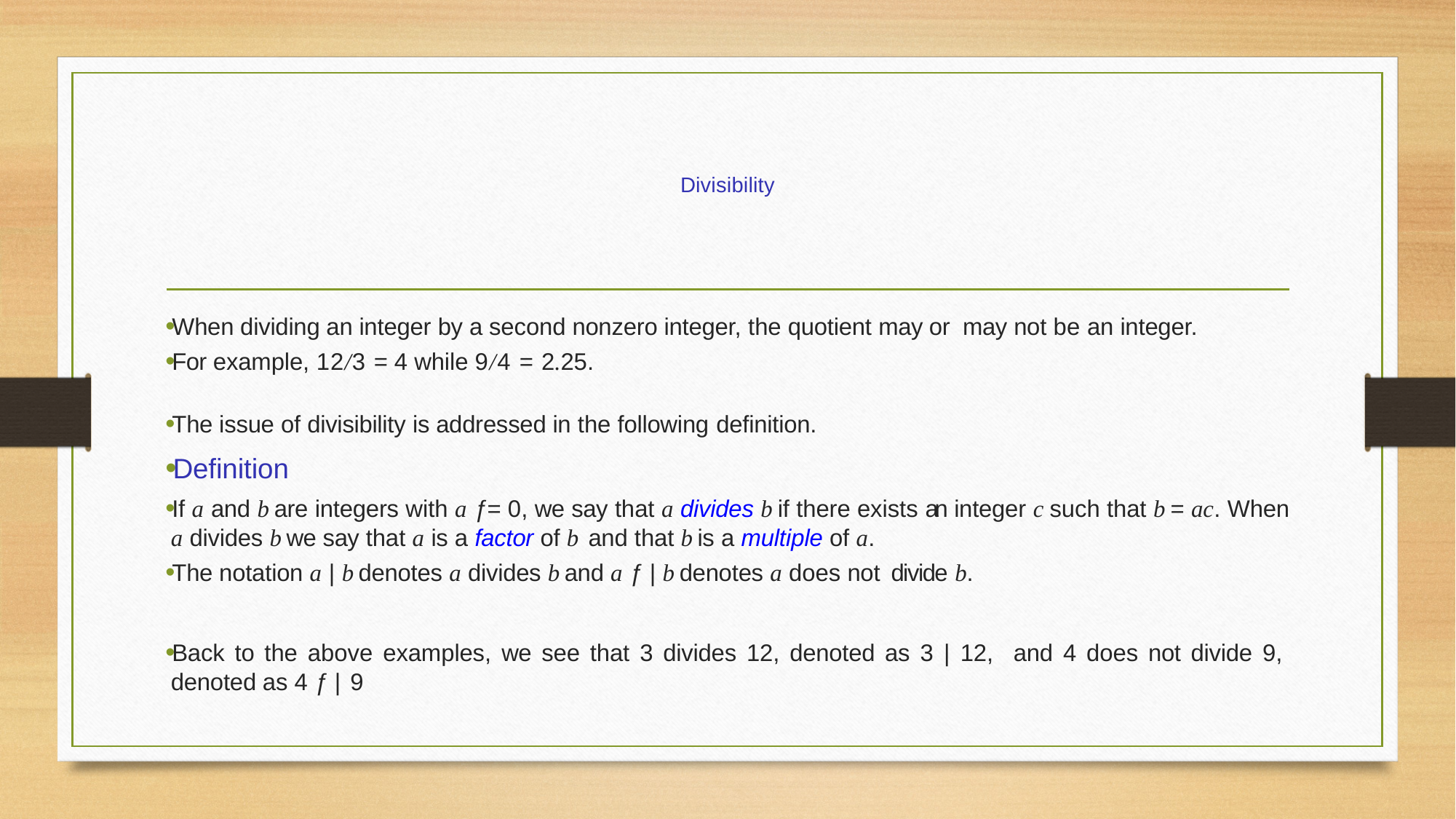

# Divisibility
When dividing an integer by a second nonzero integer, the quotient may or  may not be an integer.
For example, 12/3 = 4 while 9/4 = 2.25.

The issue of divisibility is addressed in the following definition.
Definition
If a and b are integers with a ƒ= 0, we say that a divides b if there exists an  integer c such that b = ac. When a divides b we say that a is a factor of b  and that b is a multiple of a.
The notation a | b denotes a divides b and a ƒ | b denotes a does not divide b.

Back to the above examples, we see that 3 divides 12, denoted as 3 | 12,  and 4 does not divide 9, denoted as 4 ƒ | 9